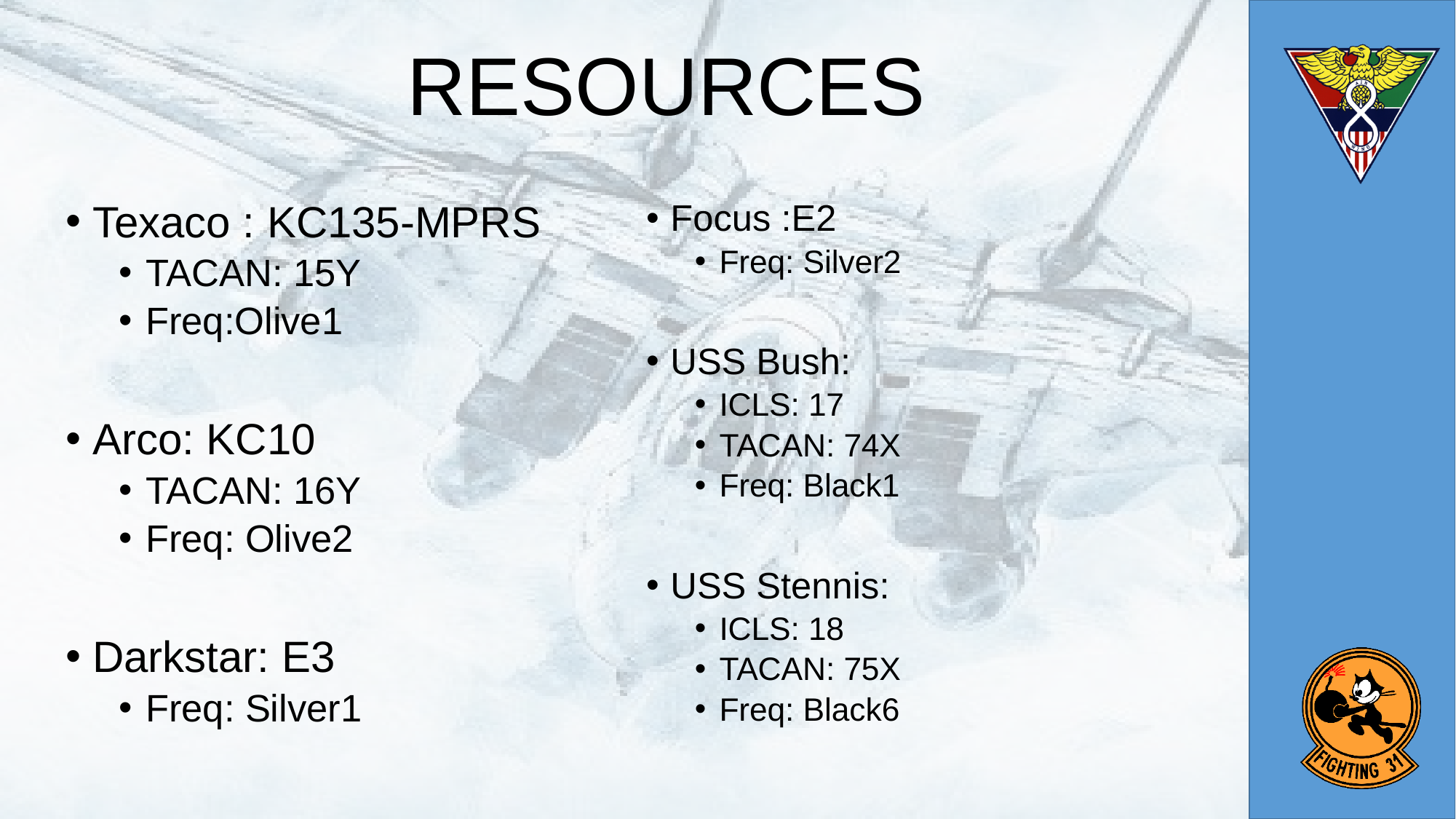

# RESOURCES
Focus :E2
Freq: Silver2

USS Bush:
ICLS: 17
TACAN: 74X
Freq: Black1

USS Stennis:
ICLS: 18
TACAN: 75X
Freq: Black6
Texaco : KC135-MPRS
TACAN: 15Y
Freq:Olive1

Arco: KC10
TACAN: 16Y
Freq: Olive2

Darkstar: E3
Freq: Silver1